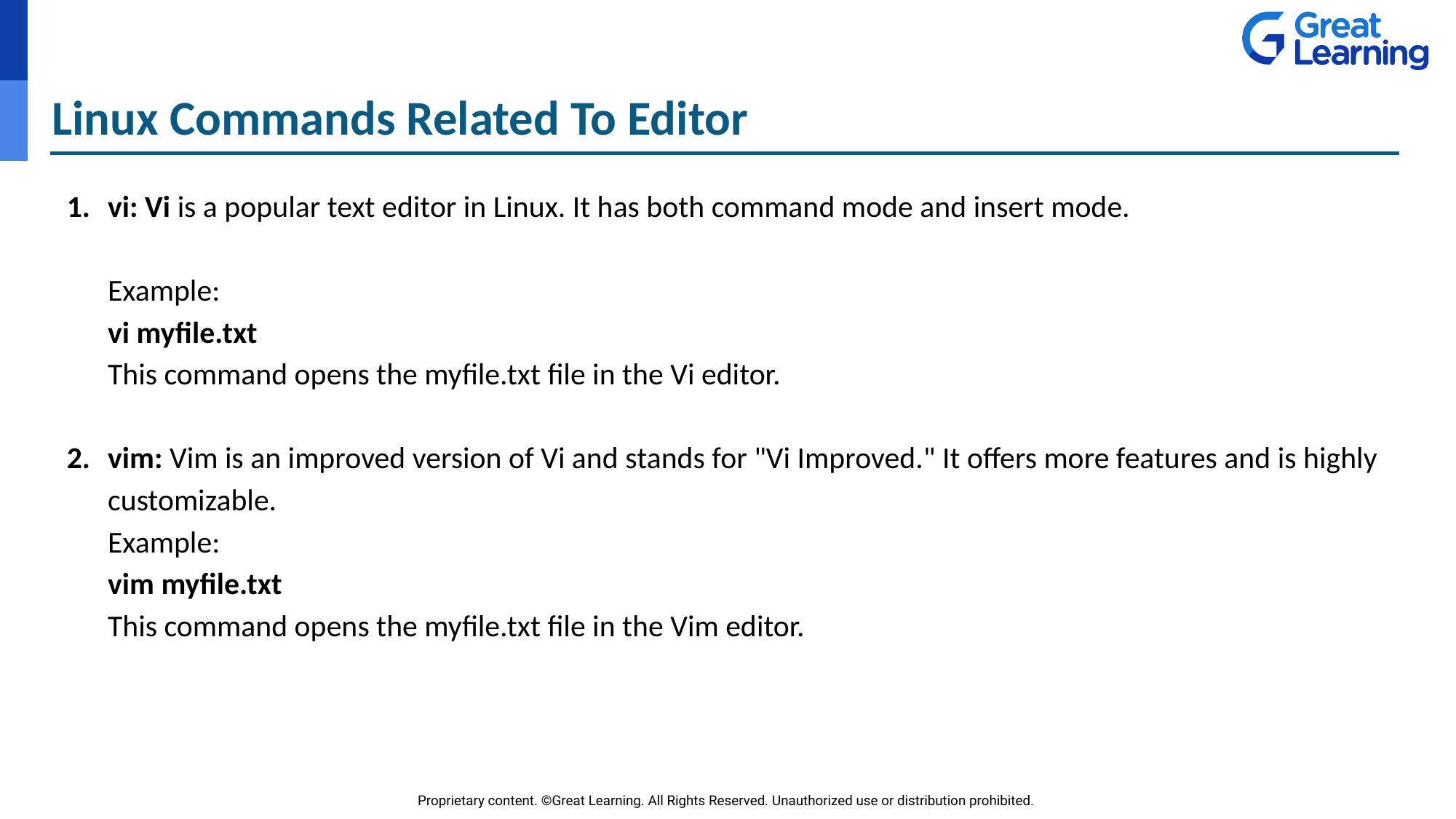

# Linux Commands Related To Editor
vi: Vi is a popular text editor in Linux. It has both command mode and insert mode.

Example:
vi myfile.txt
This command opens the myfile.txt file in the Vi editor.

vim: Vim is an improved version of Vi and stands for "Vi Improved." It offers more features and is highly customizable.
Example:
vim myfile.txt
This command opens the myfile.txt file in the Vim editor.